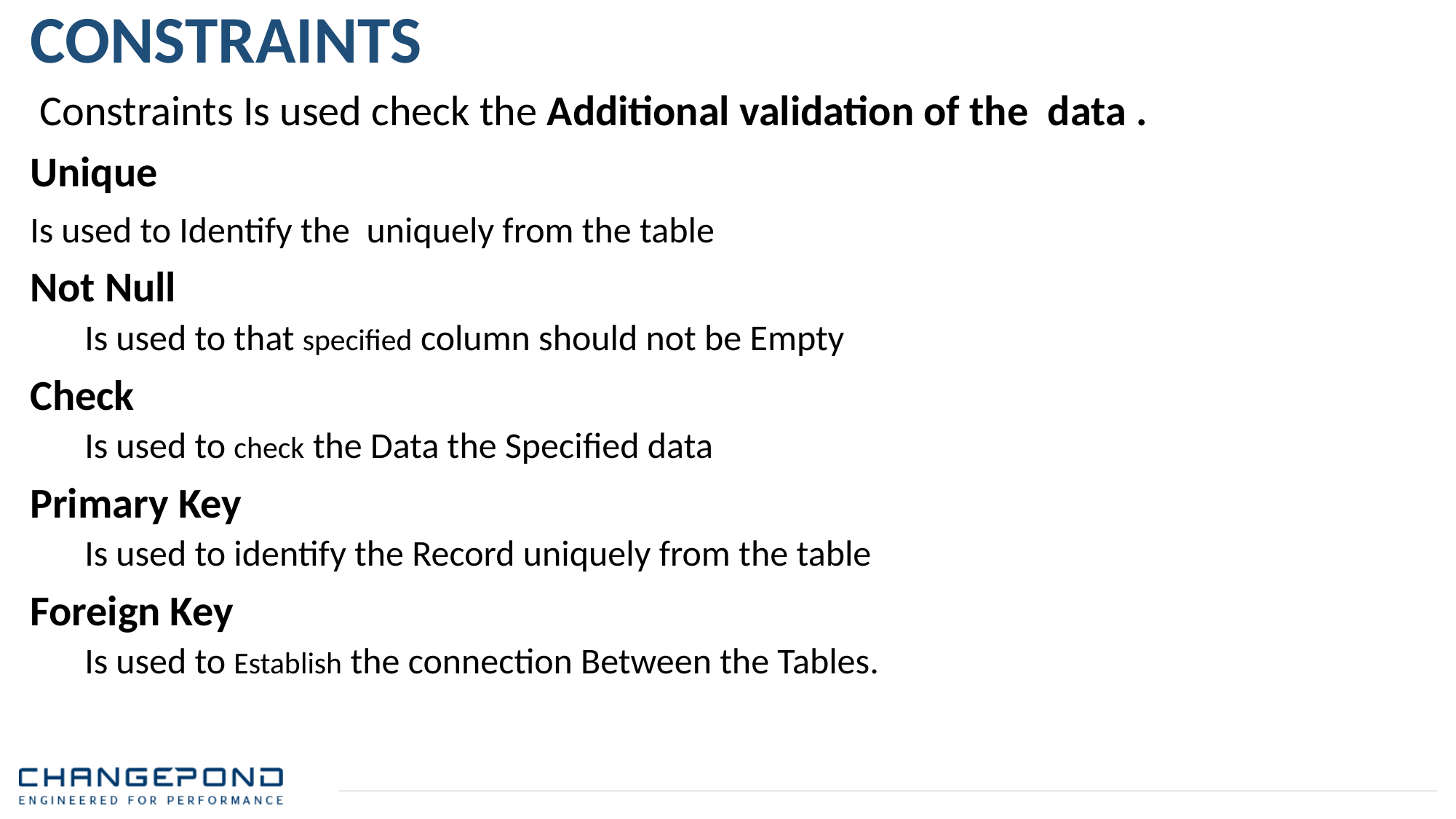

# CONSTRAINTS
 Constraints Is used check the Additional validation of the  data .
Unique
Is used to Identify the  uniquely from the table
Not Null
Is used to that specified column should not be Empty
Check
Is used to check the Data the Specified data
Primary Key
Is used to identify the Record uniquely from the table
Foreign Key
Is used to Establish the connection Between the Tables.